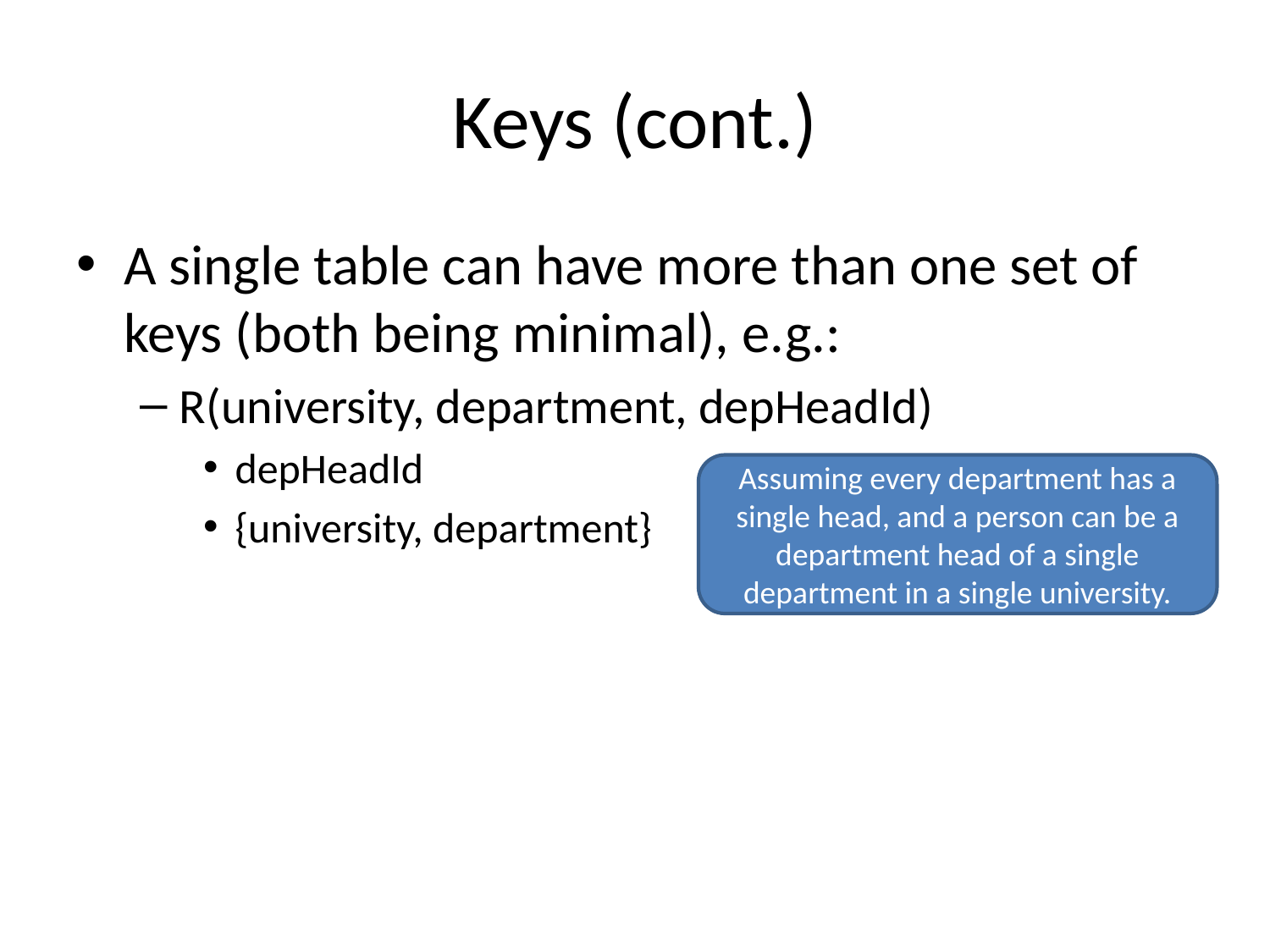

# Keys (cont.)
A single table can have more than one set of keys (both being minimal), e.g.:
R(university, department, depHeadId)
depHeadId
{university, department}

Assuming every department has a single head, and a person can be a department head of a single department in a single university.